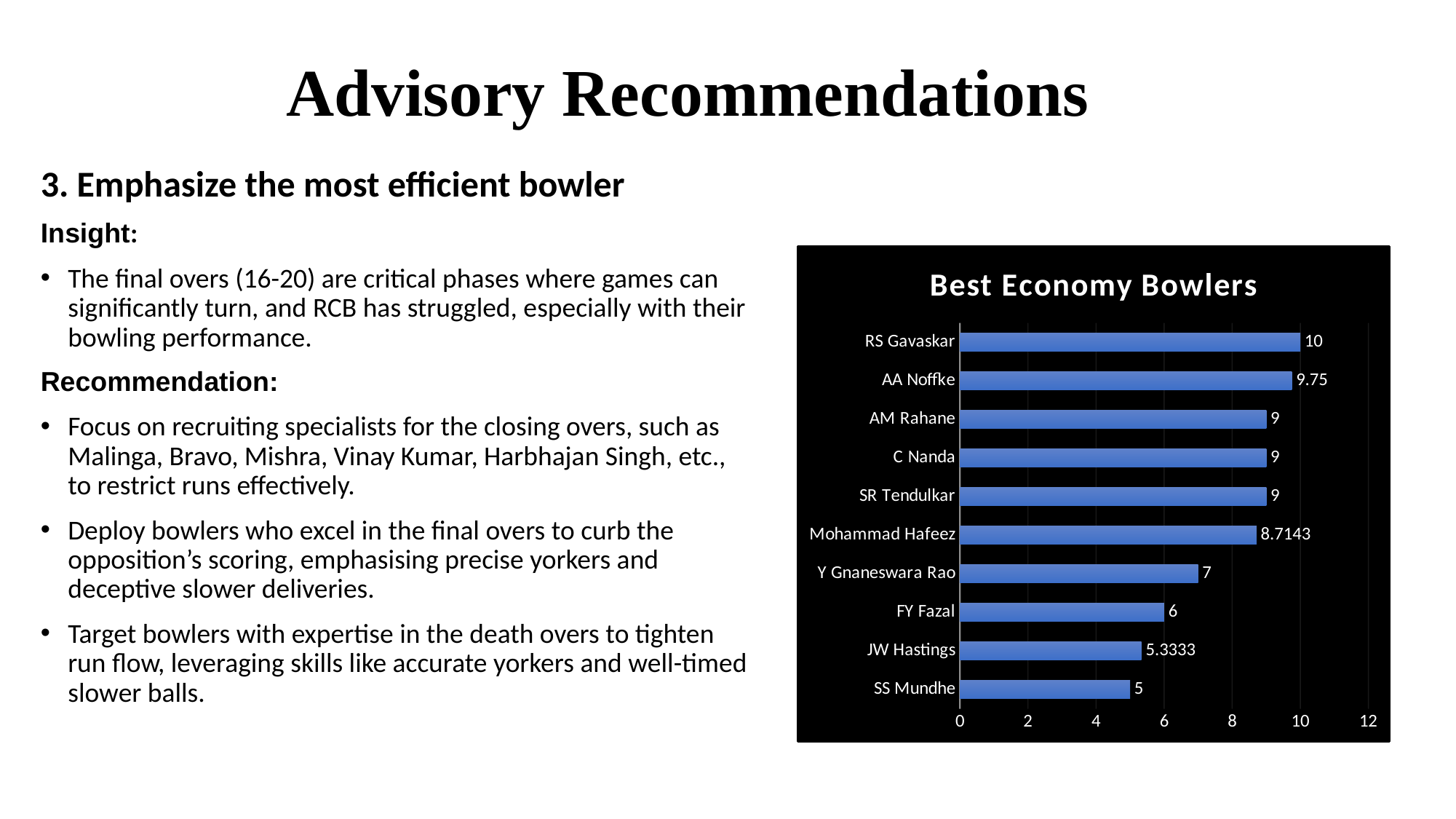

# Advisory Recommendations
3. Emphasize the most efficient bowler
Insight:
The final overs (16-20) are critical phases where games can significantly turn, and RCB has struggled, especially with their bowling performance.
Recommendation:
Focus on recruiting specialists for the closing overs, such as Malinga, Bravo, Mishra, Vinay Kumar, Harbhajan Singh, etc., to restrict runs effectively.
Deploy bowlers who excel in the final overs to curb the opposition’s scoring, emphasising precise yorkers and deceptive slower deliveries.
Target bowlers with expertise in the death overs to tighten run flow, leveraging skills like accurate yorkers and well-timed slower balls.

### Chart: Best Economy Bowlers

| Category | economy_rate |
|---|---|
| SS Mundhe | 5.0 |
| JW Hastings | 5.3333 |
| FY Fazal | 6.0 |
| Y Gnaneswara Rao | 7.0 |
| Mohammad Hafeez | 8.7143 |
| SR Tendulkar | 9.0 |
| C Nanda | 9.0 |
| AM Rahane | 9.0 |
| AA Noffke | 9.75 |
| RS Gavaskar | 10.0 |